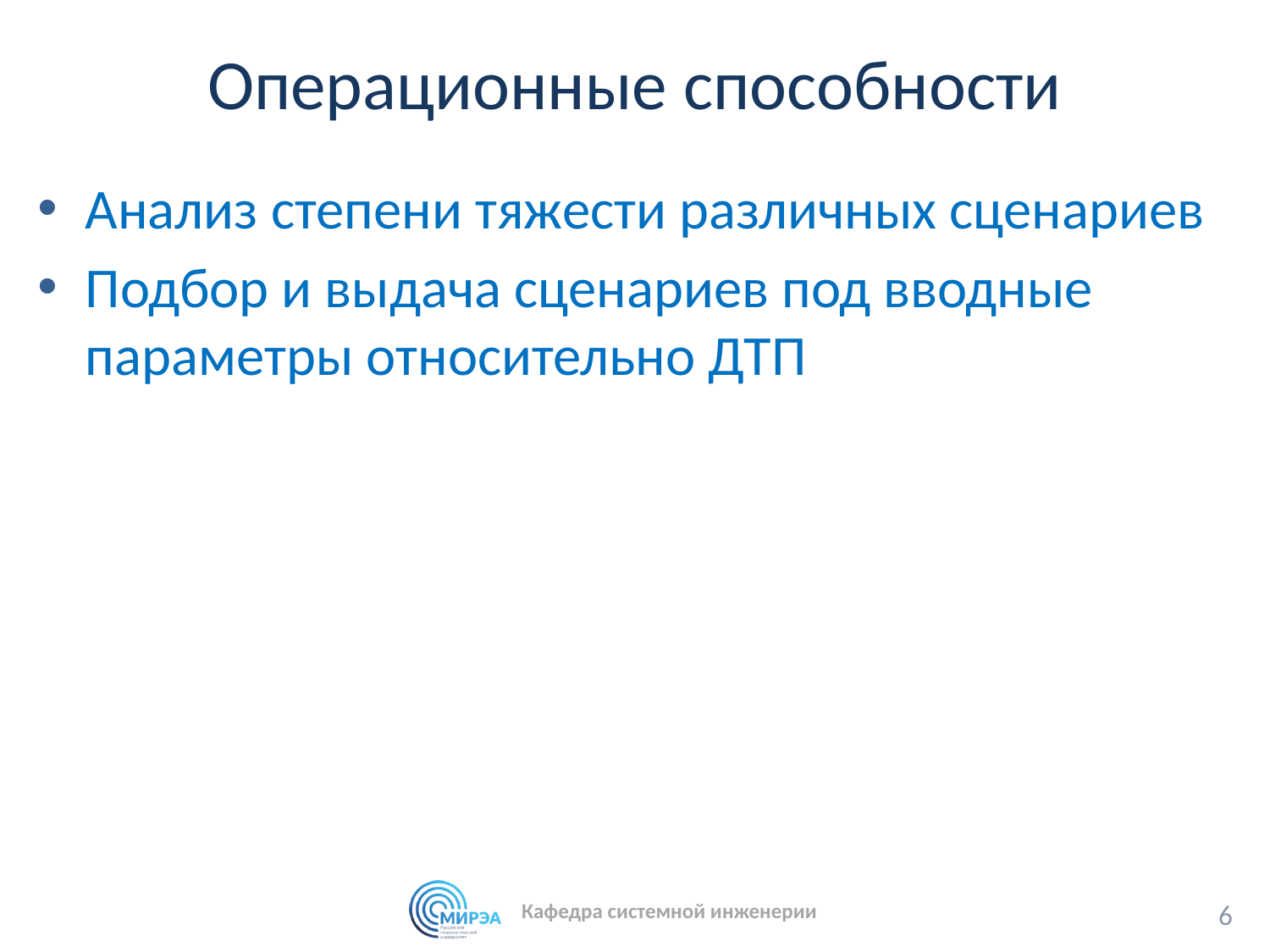

# Операционные способности
Анализ степени тяжести различных сценариев
Подбор и выдача сценариев под вводные параметры относительно ДТП

6